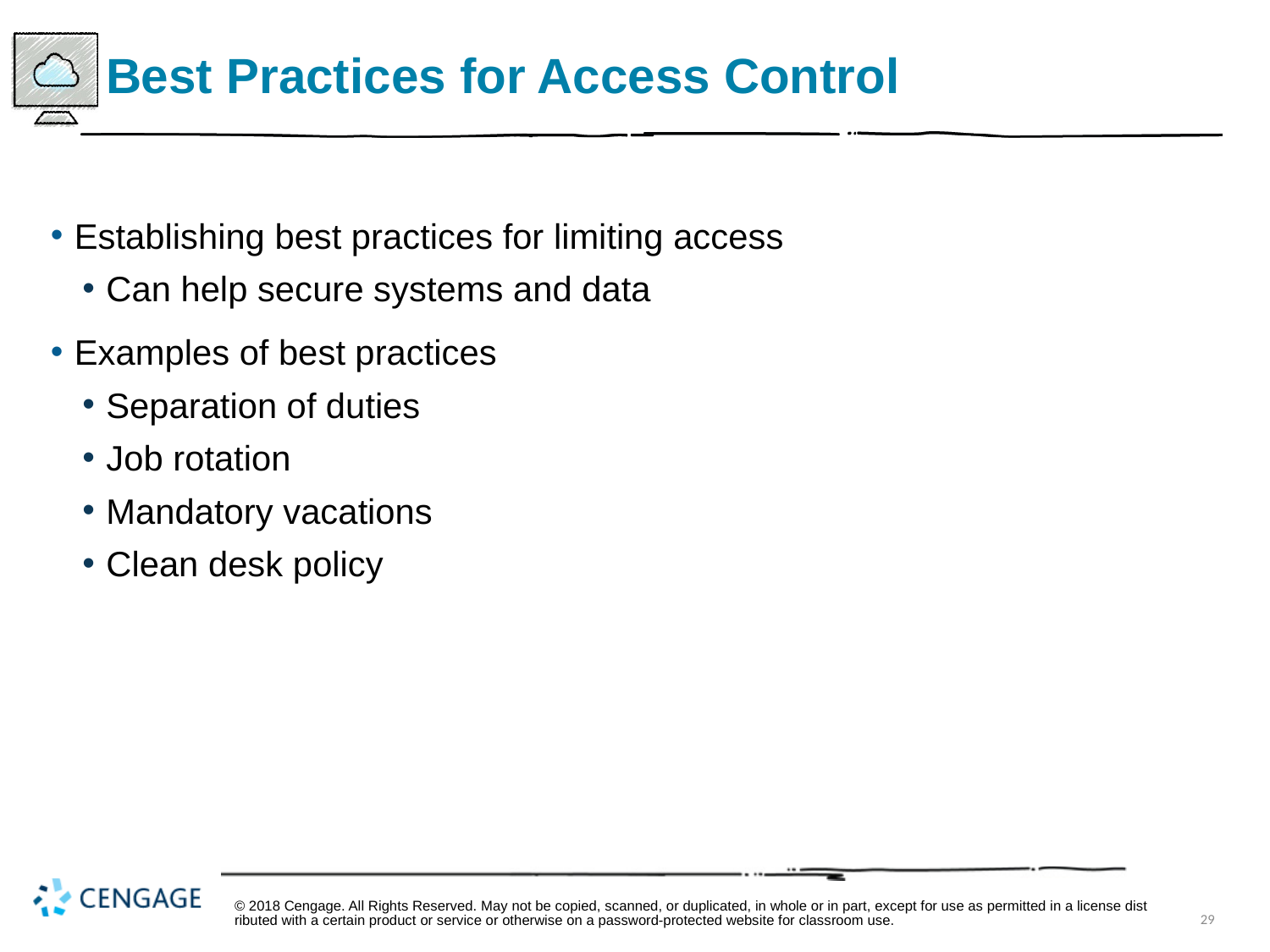

# Best Practices for Access Control
Establishing best practices for limiting access
Can help secure systems and data
Examples of best practices
Separation of duties
Job rotation
Mandatory vacations
Clean desk policy
© 2018 Cengage. All Rights Reserved. May not be copied, scanned, or duplicated, in whole or in part, except for use as permitted in a license distributed with a certain product or service or otherwise on a password-protected website for classroom use.